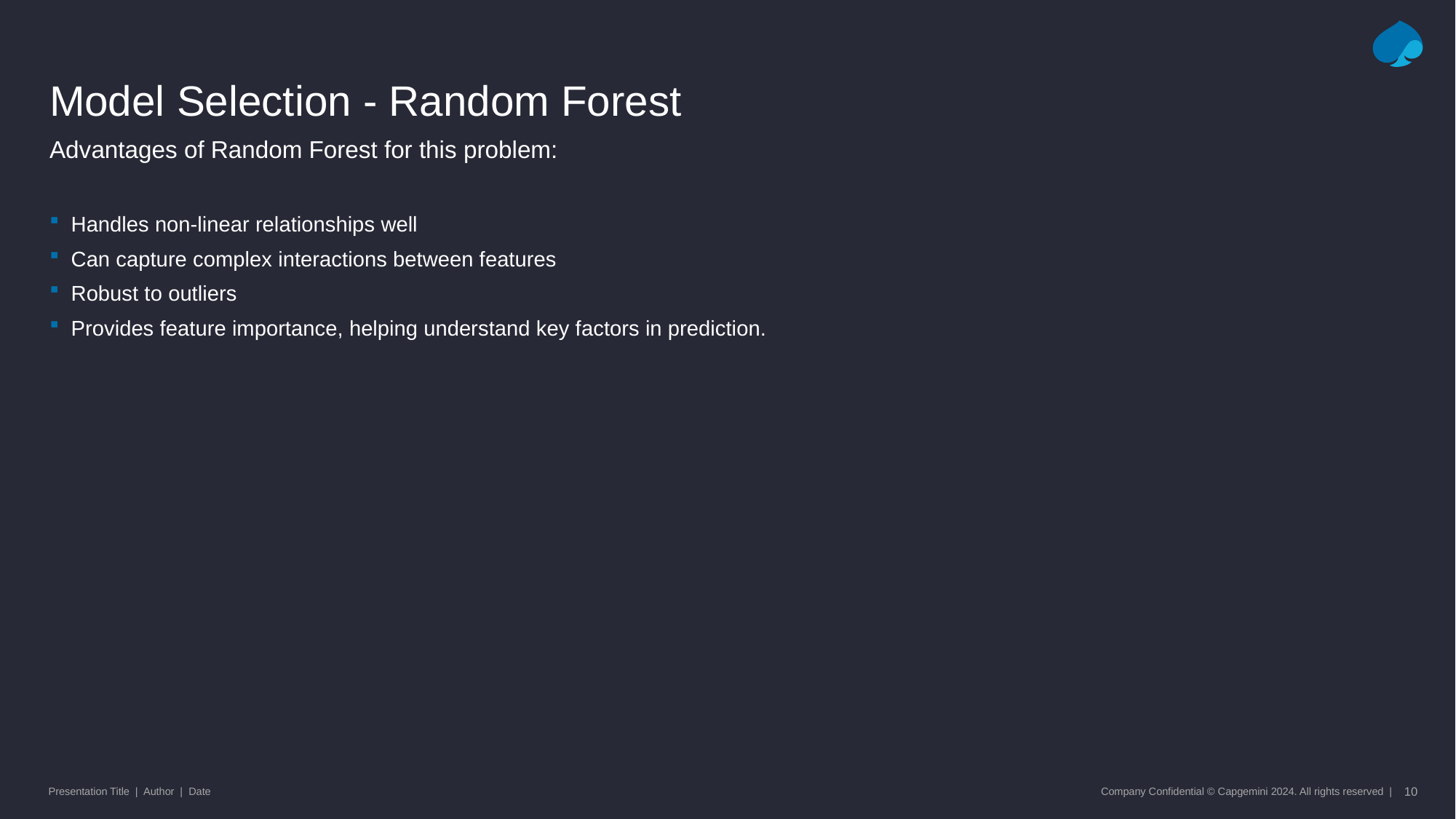

# Model Selection - Random Forest
Advantages of Random Forest for this problem:

Handles non-linear relationships well
Can capture complex interactions between features
Robust to outliers
Provides feature importance, helping understand key factors in prediction.